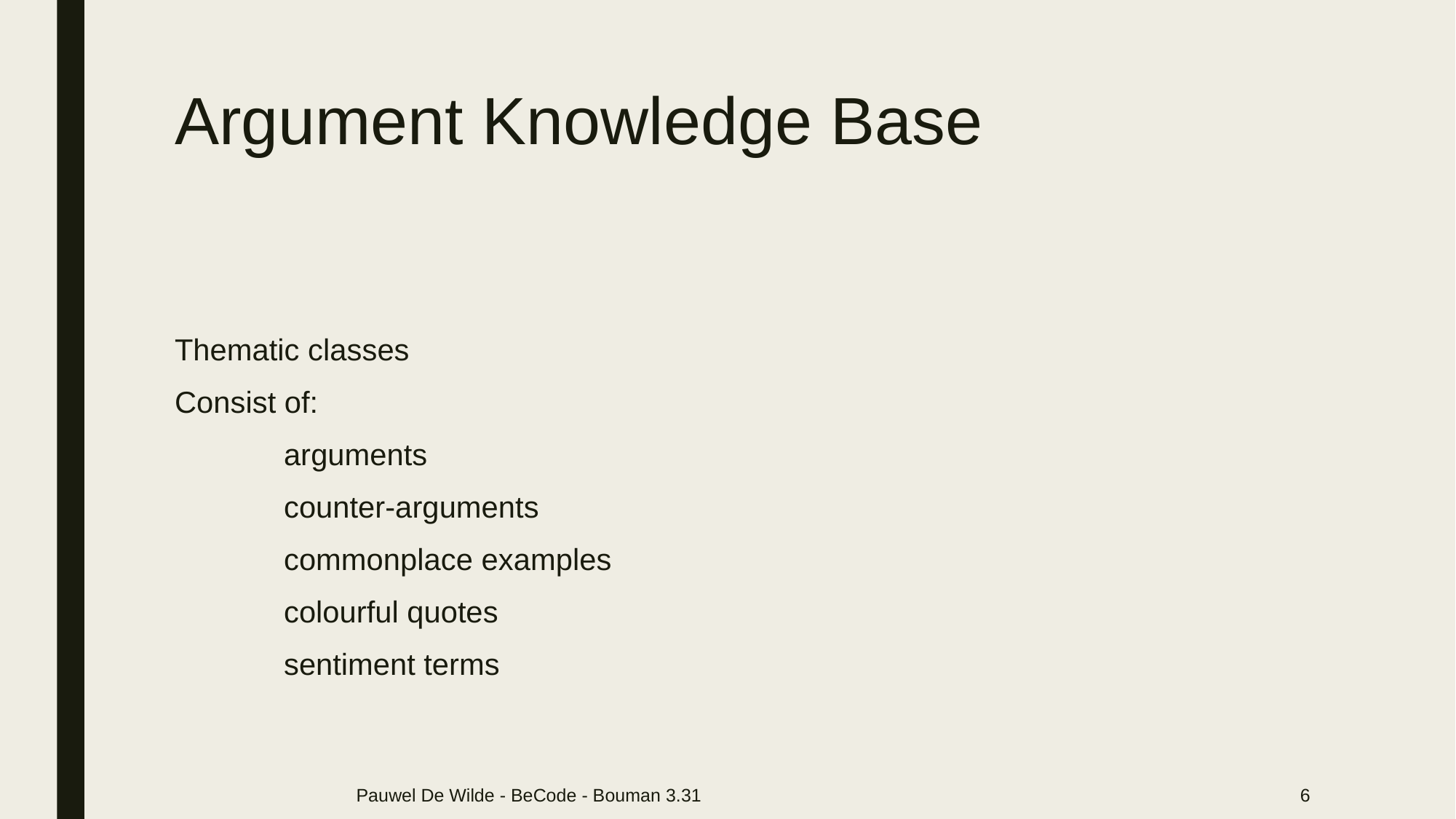

# Argument Knowledge Base

Thematic classes
Consist of:
	arguments
	counter-arguments
	commonplace examples
	colourful quotes
	sentiment terms
Pauwel De Wilde - BeCode - Bouman 3.31
6